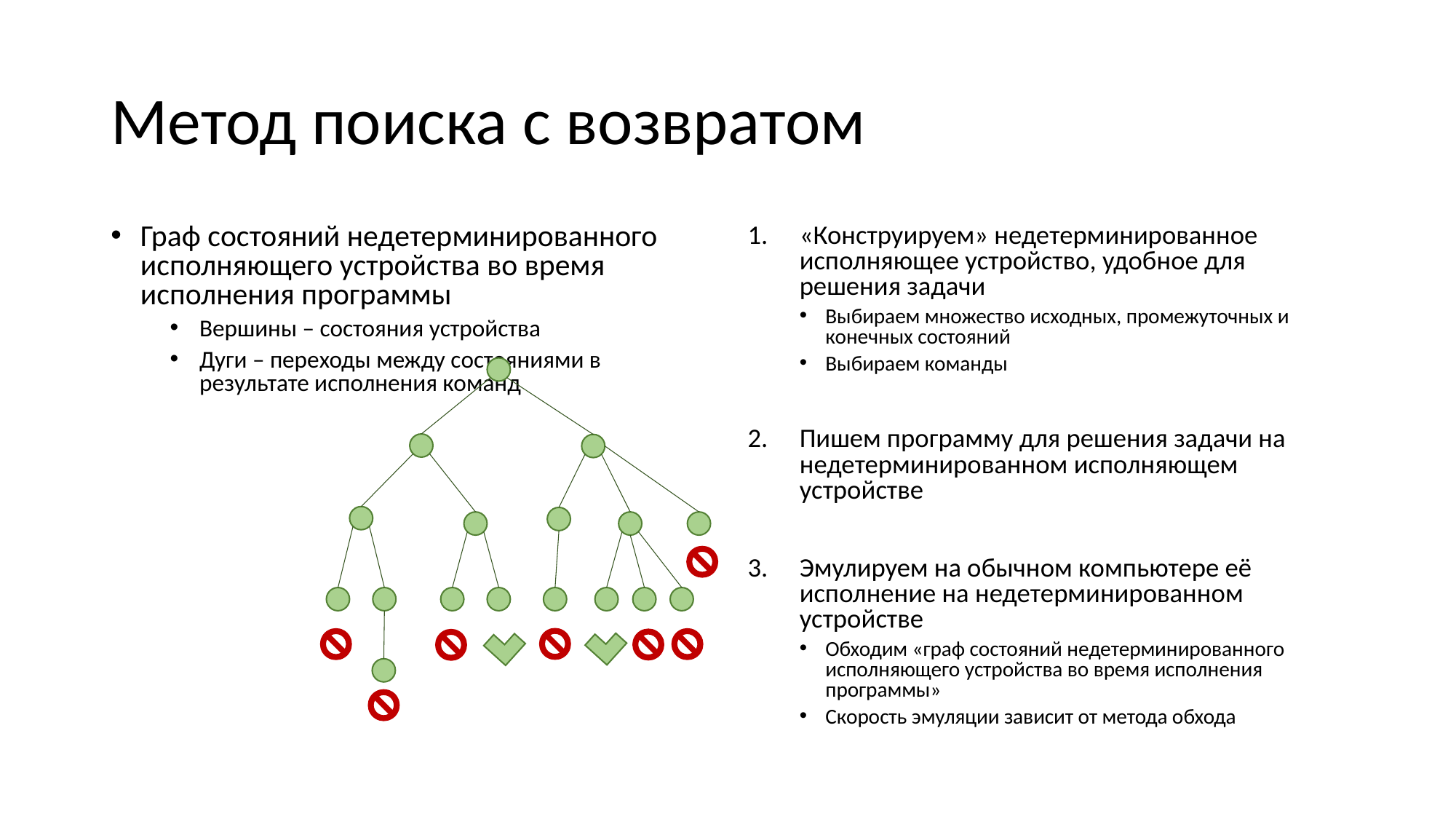

# Метод поиска с возвратом
Граф состояний недетерминированного исполняющего устройства во время исполнения программы
Вершины – состояния устройства
Дуги – переходы между состояниями в результате исполнения команд
«Конструируем» недетерминированное исполняющее устройство, удобное для решения задачи
Выбираем множество исходных, промежуточных и конечных состояний
Выбираем команды

Пишем программу для решения задачи на недетерминированном исполняющем устройстве

Эмулируем на обычном компьютере её исполнение на недетерминированном устройстве
Обходим «граф состояний недетерминированного исполняющего устройства во время исполнения программы»
Скорость эмуляции зависит от метода обхода